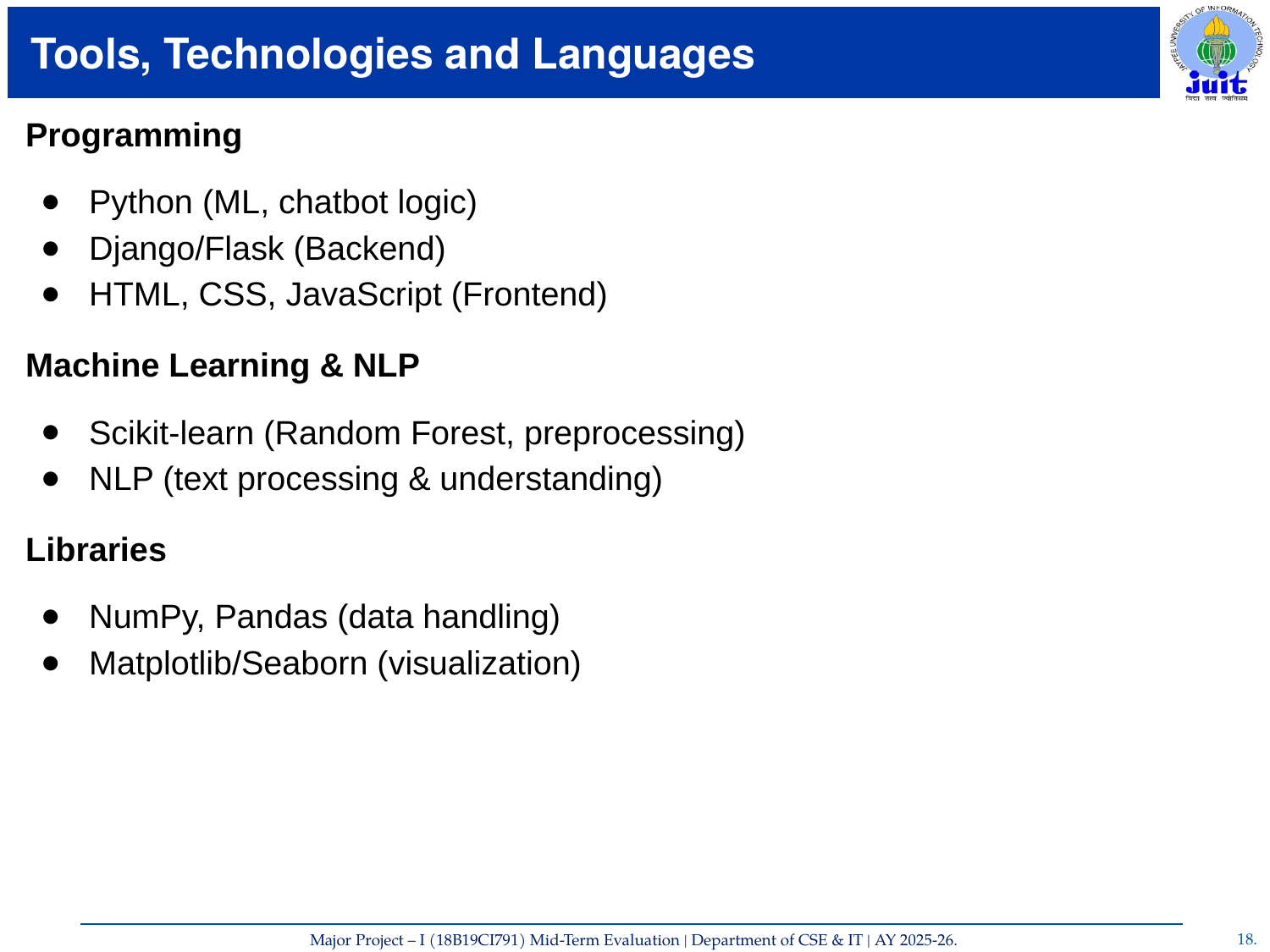

# Tools, Technologies and Languages
Programming
Python (ML, chatbot logic)
Django/Flask (Backend)
HTML, CSS, JavaScript (Frontend)
Machine Learning & NLP
Scikit-learn (Random Forest, preprocessing)
NLP (text processing & understanding)
Libraries
NumPy, Pandas (data handling)
Matplotlib/Seaborn (visualization)